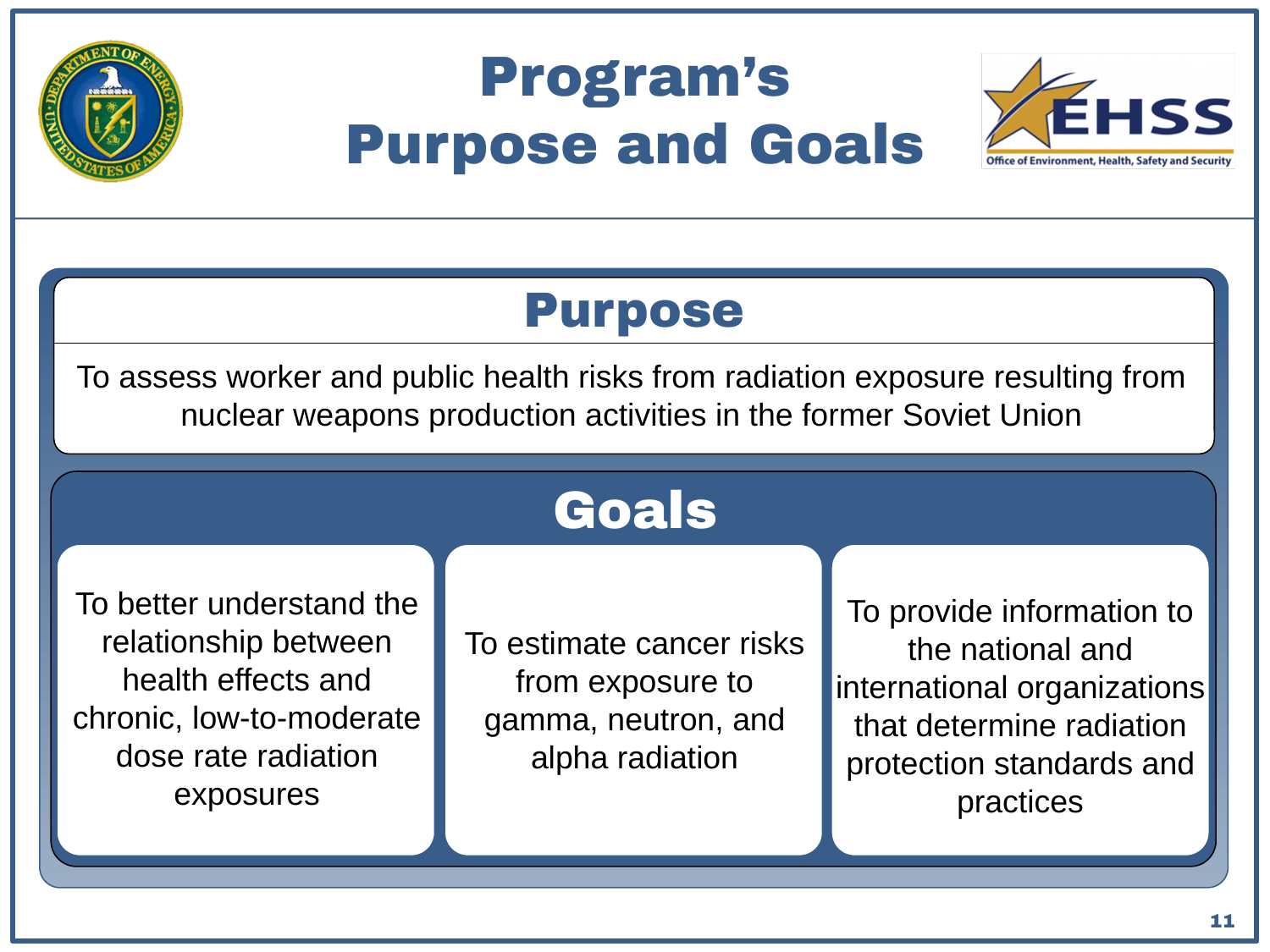

# Program’s Purpose and Goals

Purpose

To assess worker and public health risks from radiation exposure resulting from nuclear weapons production activities in the former Soviet Union
Goals

To provide information to the national and international organizations that determine radiation protection standards and practices
To better understand the relationship between health effects and chronic, low-to-moderate dose rate radiation exposures
To estimate cancer risks from exposure to gamma, neutron, and alpha radiation

11